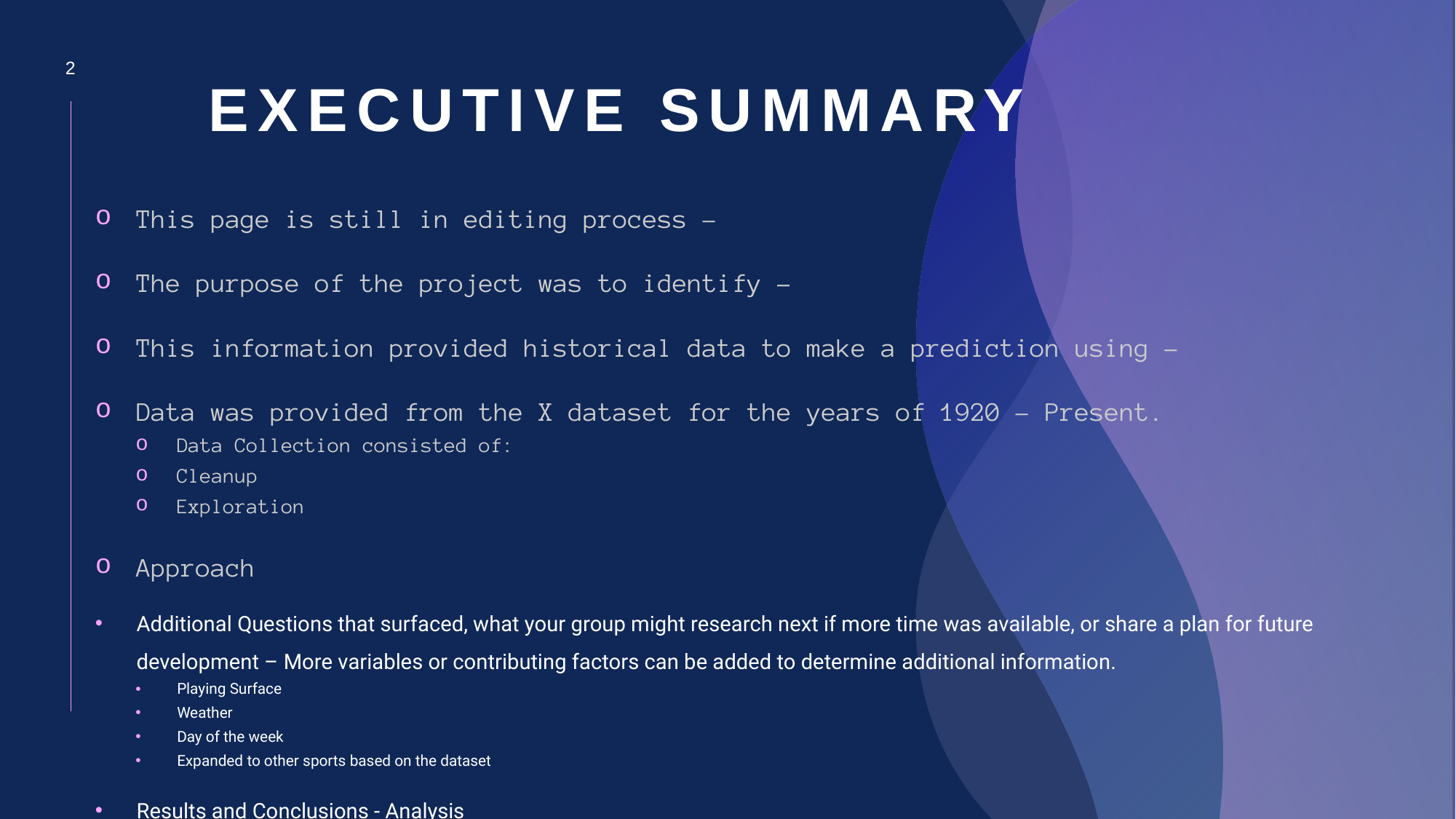

# Executive Summary
2
This page is still in editing process –
The purpose of the project was to identify -
This information provided historical data to make a prediction using -
Data was provided from the X dataset for the years of 1920 – Present.
Data Collection consisted of:
Cleanup
Exploration
Approach
Additional Questions that surfaced, what your group might research next if more time was available, or share a plan for future development – More variables or contributing factors can be added to determine additional information.
Playing Surface
Weather
Day of the week
Expanded to other sports based on the dataset
Results and Conclusions - Analysis